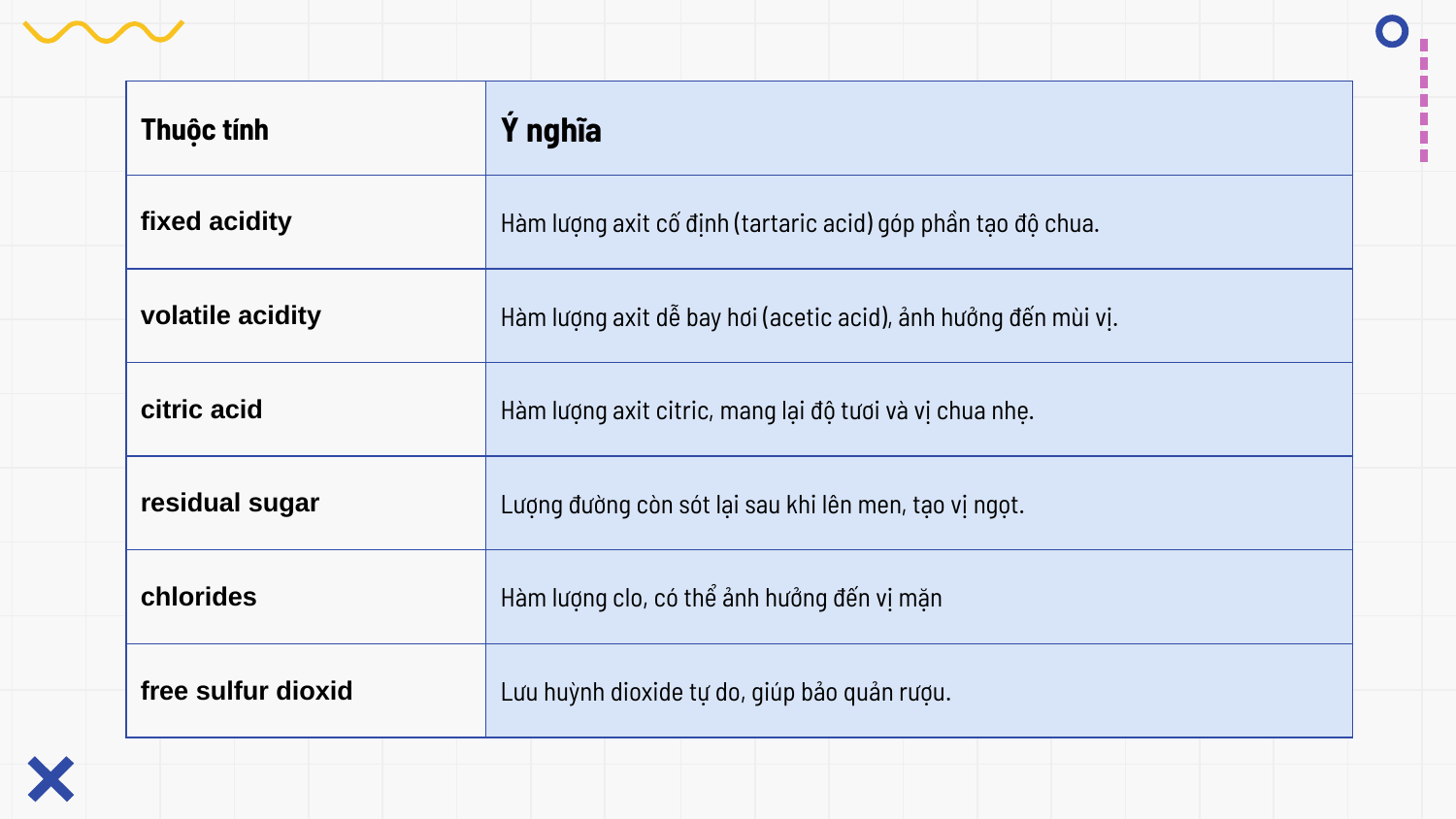

| Thuộc tính | Ý nghĩa |
| --- | --- |
| fixed acidity | Hàm lượng axit cố định (tartaric acid) góp phần tạo độ chua. |
| volatile acidity | Hàm lượng axit dễ bay hơi (acetic acid), ảnh hưởng đến mùi vị. |
| citric acid | Hàm lượng axit citric, mang lại độ tươi và vị chua nhẹ. |
| residual sugar | Lượng đường còn sót lại sau khi lên men, tạo vị ngọt. |
| chlorides | Hàm lượng clo, có thể ảnh hưởng đến vị mặn |
| free sulfur dioxid | Lưu huỳnh dioxide tự do, giúp bảo quản rượu. |